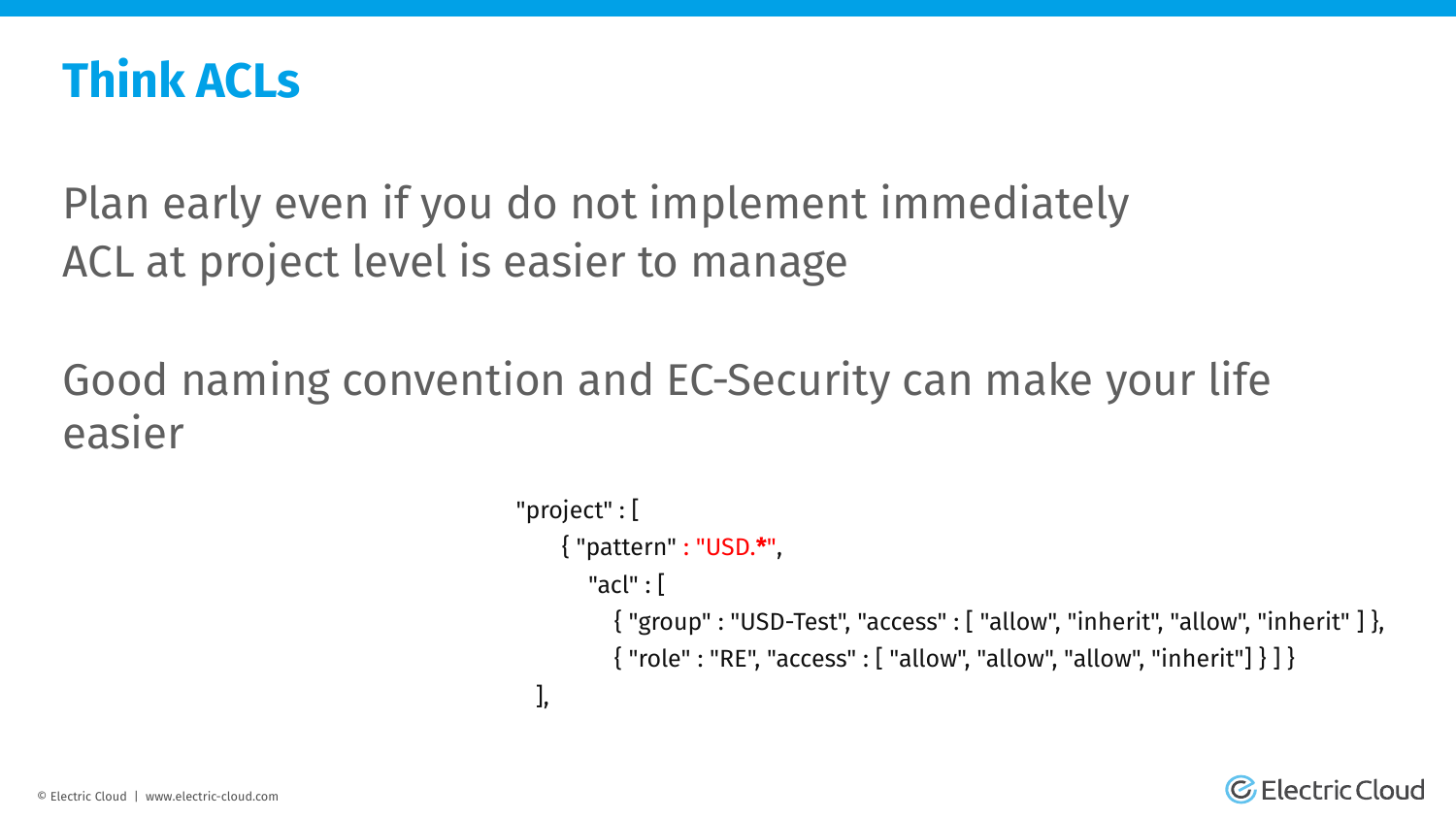

# Think ACLs
Plan early even if you do not implement immediately
ACL at project level is easier to manage

Good naming convention and EC-Security can make your life easier
 "project" : [
        { "pattern" : "USD.*",
            "acl" : [
                { "group" : "USD-Test", "access" : [ "allow", "inherit", "allow", "inherit" ] },
                { "role" : "RE", "access" : [ "allow", "allow", "allow", "inherit"] } ] }
    ],